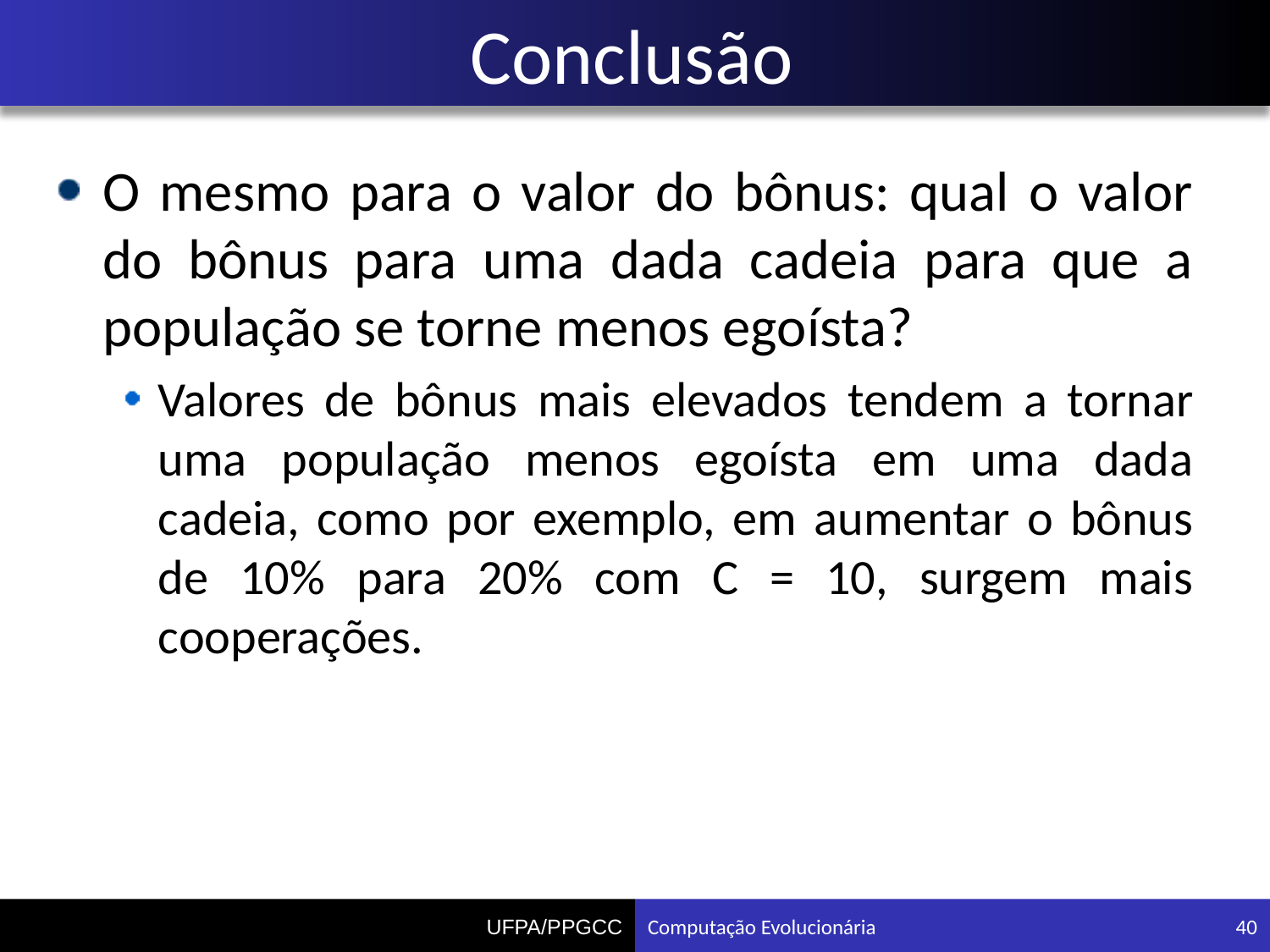

# Conclusão
O mesmo para o valor do bônus: qual o valor do bônus para uma dada cadeia para que a população se torne menos egoísta?
Valores de bônus mais elevados tendem a tornar uma população menos egoísta em uma dada cadeia, como por exemplo, em aumentar o bônus de 10% para 20% com C = 10, surgem mais cooperações.

Computação Evolucionária
40